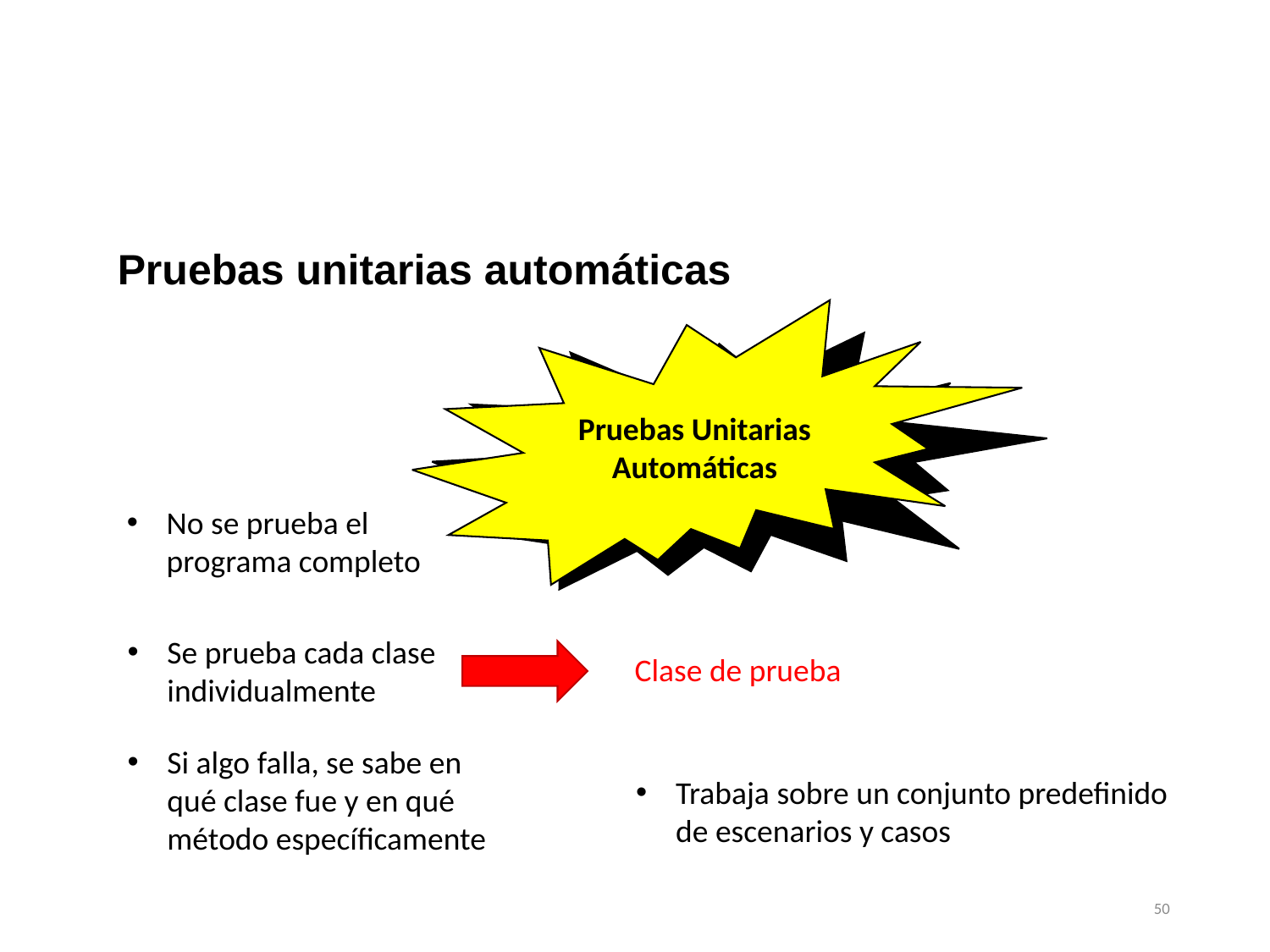

Pruebas unitarias automáticas
Pruebas Unitarias Automáticas
Pruebas Unitarias Automáticas
No se prueba el programa completo
Se prueba cada clase  individualmente

Clase de prueba
Si algo falla, se sabe en qué clase fue y en qué método específicamente
Trabaja sobre un conjunto predefinido de escenarios y casos
50